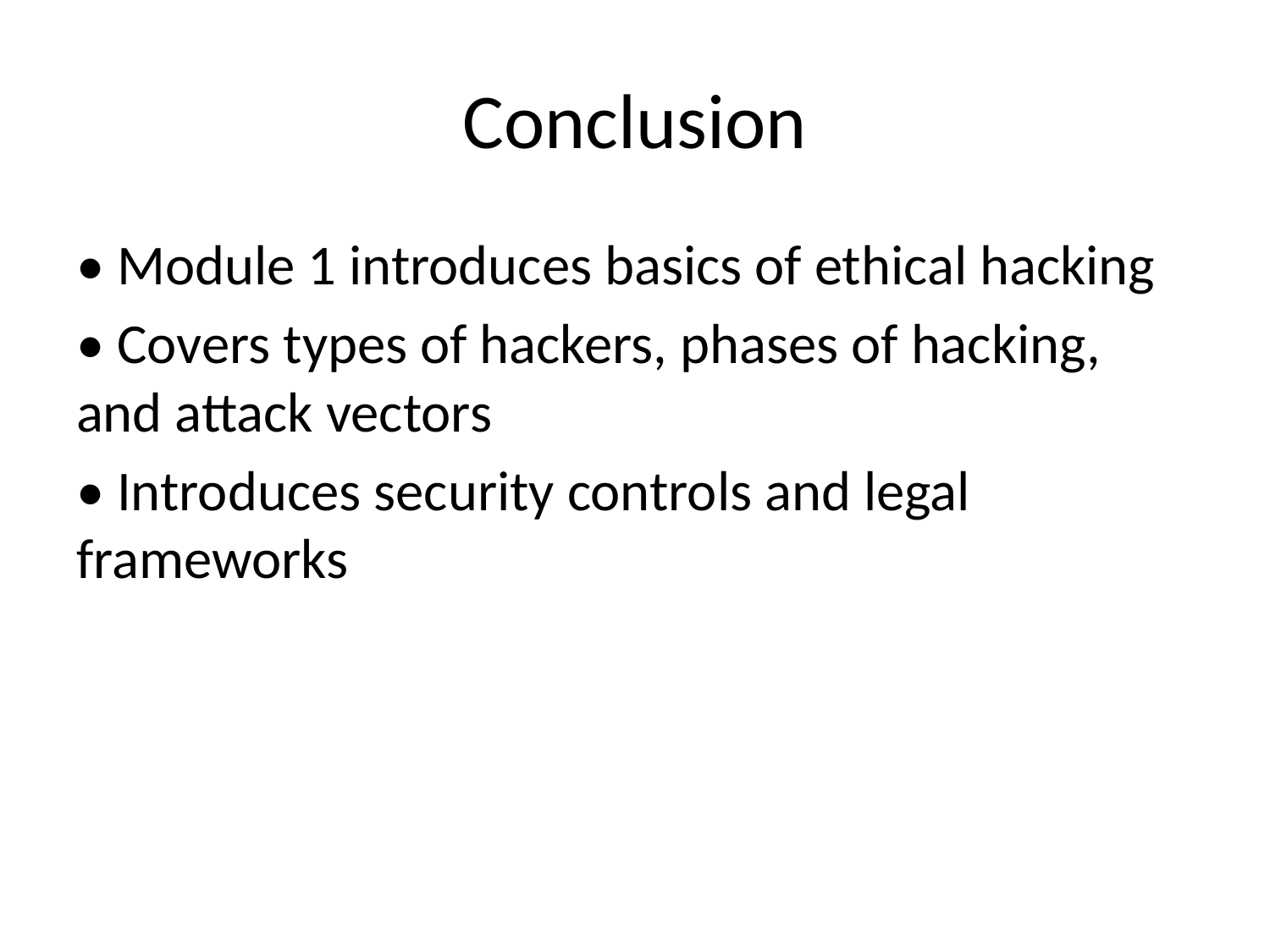

# Conclusion
• Module 1 introduces basics of ethical hacking
• Covers types of hackers, phases of hacking, and attack vectors
• Introduces security controls and legal frameworks